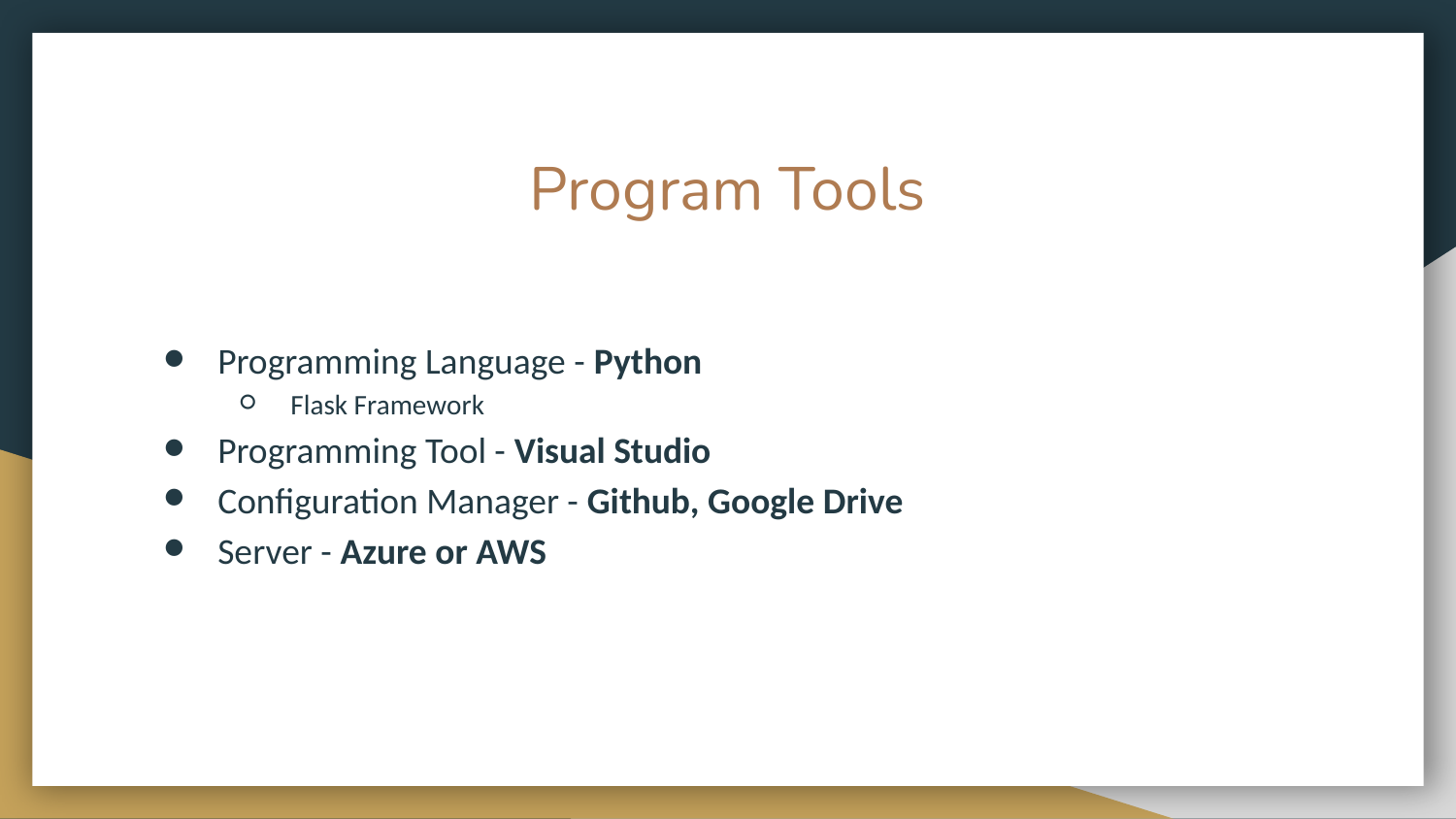

# Program Tools
Programming Language - Python
Flask Framework
Programming Tool - Visual Studio
Configuration Manager - Github, Google Drive
Server - Azure or AWS